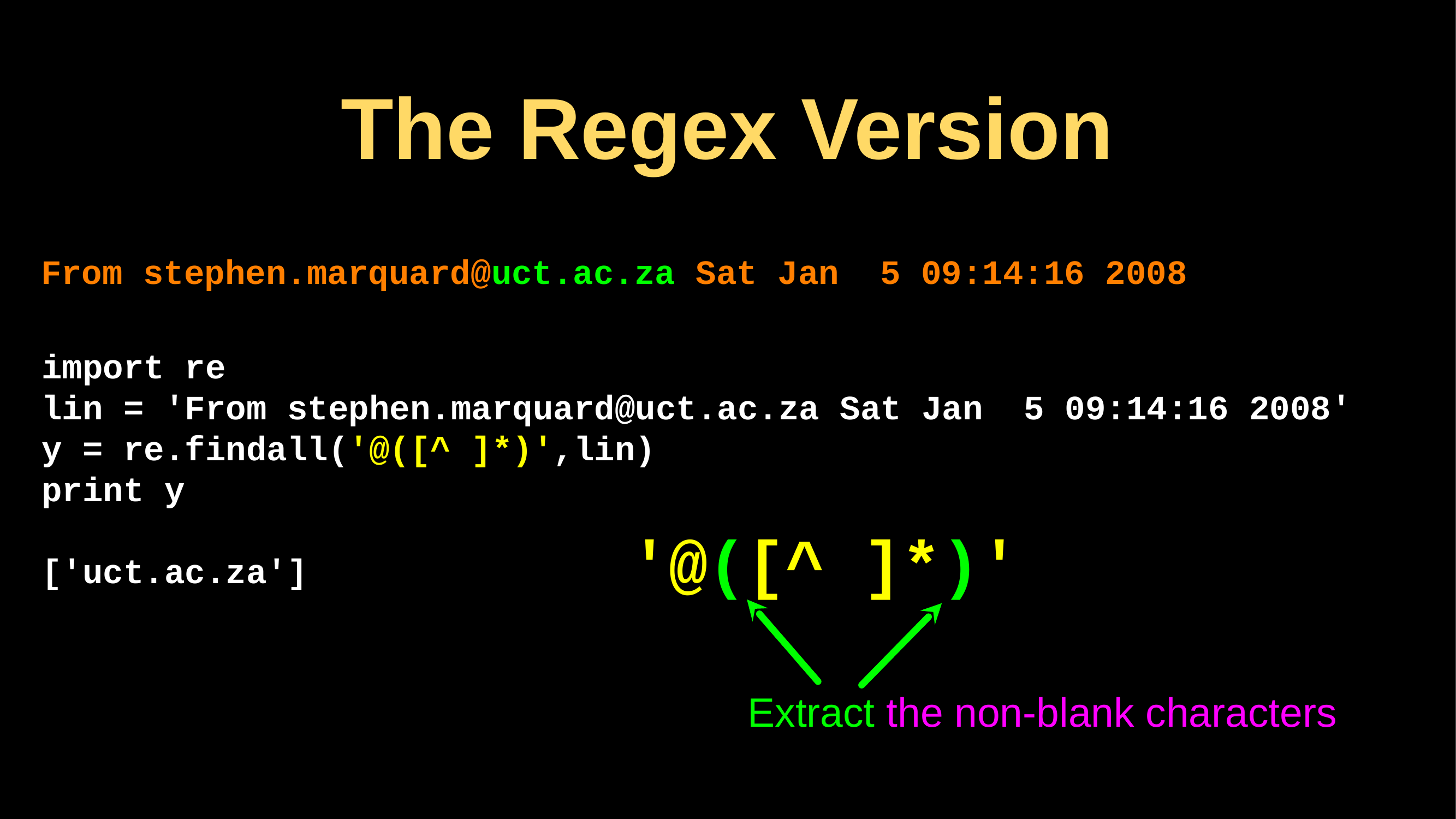

# The Regex Version
From stephen.marquard@uct.ac.za Sat Jan  5 09:14:16 2008
import re
lin = 'From stephen.marquard@uct.ac.za Sat Jan  5 09:14:16 2008'
y = re.findall('@([^ ]*)',lin)
print y

['uct.ac.za']
'@([^ ]*)'
Extract the non-blank characters